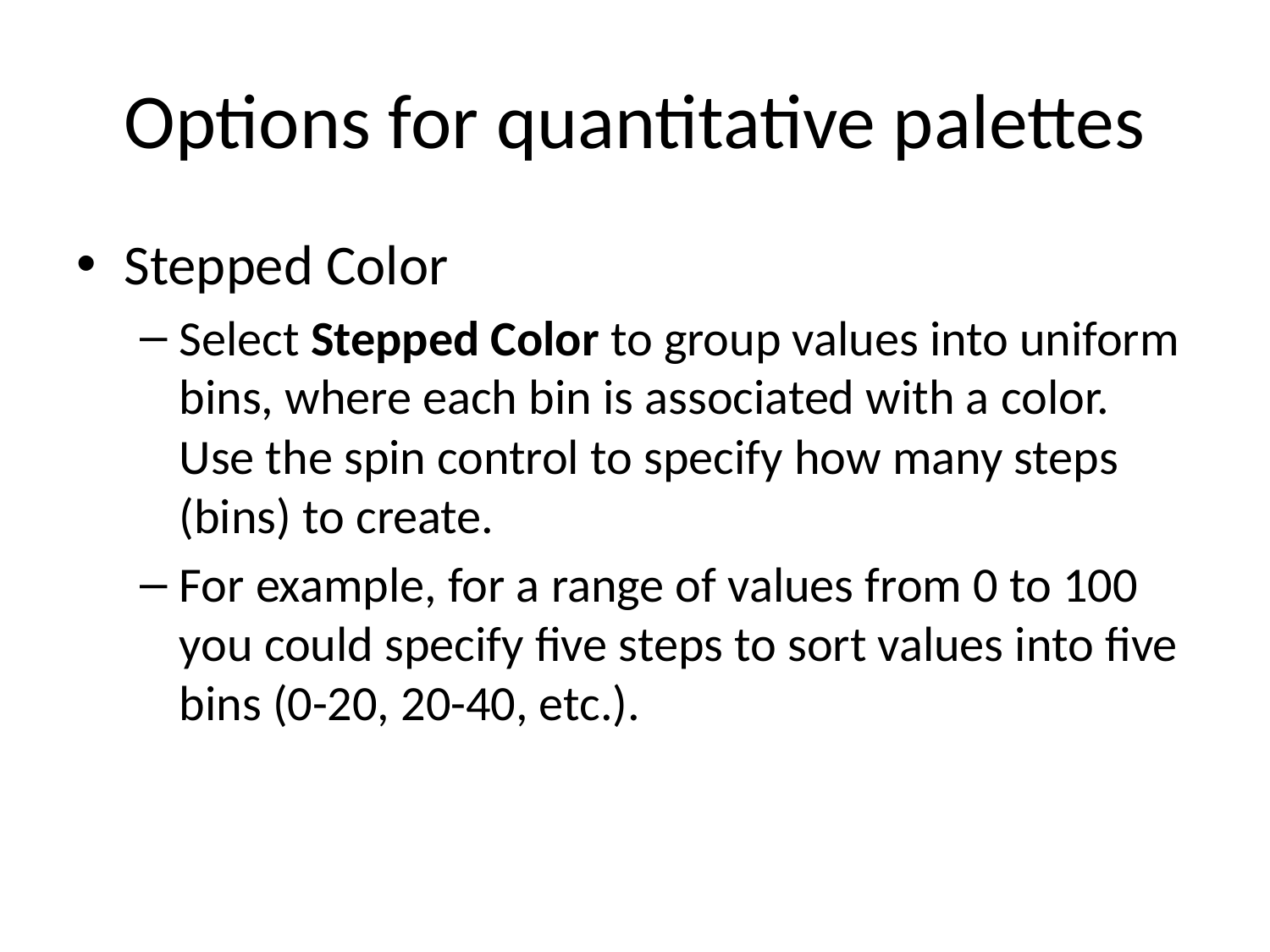

# Options for quantitative palettes
Stepped Color
Select Stepped Color to group values into uniform bins, where each bin is associated with a color. Use the spin control to specify how many steps (bins) to create.
For example, for a range of values from 0 to 100 you could specify five steps to sort values into five bins (0-20, 20-40, etc.).